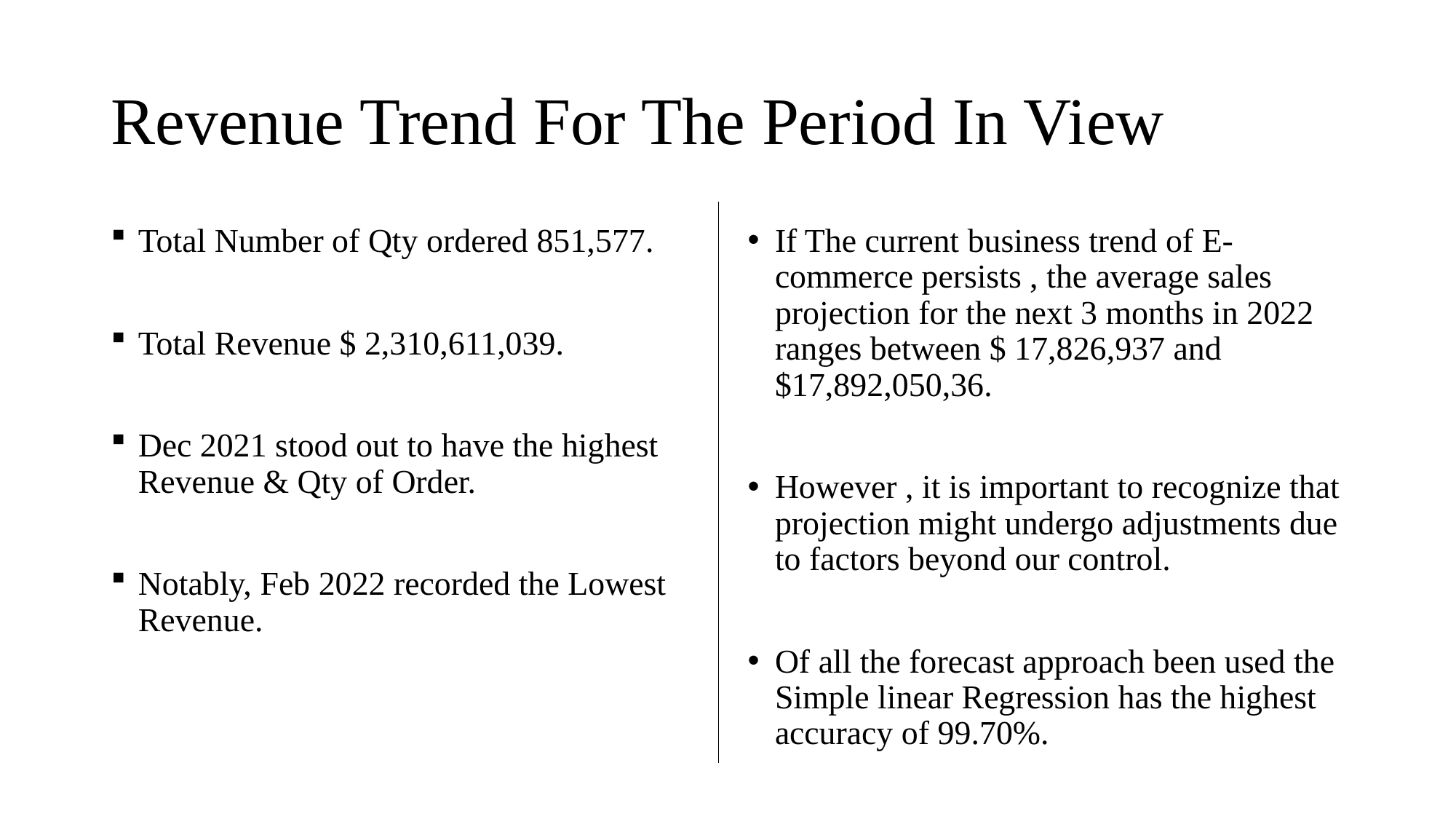

# Revenue Trend For The Period In View
Total Number of Qty ordered 851,577.

Total Revenue $ 2,310,611,039.

Dec 2021 stood out to have the highest Revenue & Qty of Order.

Notably, Feb 2022 recorded the Lowest Revenue.

If The current business trend of E-commerce persists , the average sales projection for the next 3 months in 2022 ranges between $ 17,826,937 and $17,892,050,36.

However , it is important to recognize that projection might undergo adjustments due to factors beyond our control.

Of all the forecast approach been used the Simple linear Regression has the highest accuracy of 99.70%.